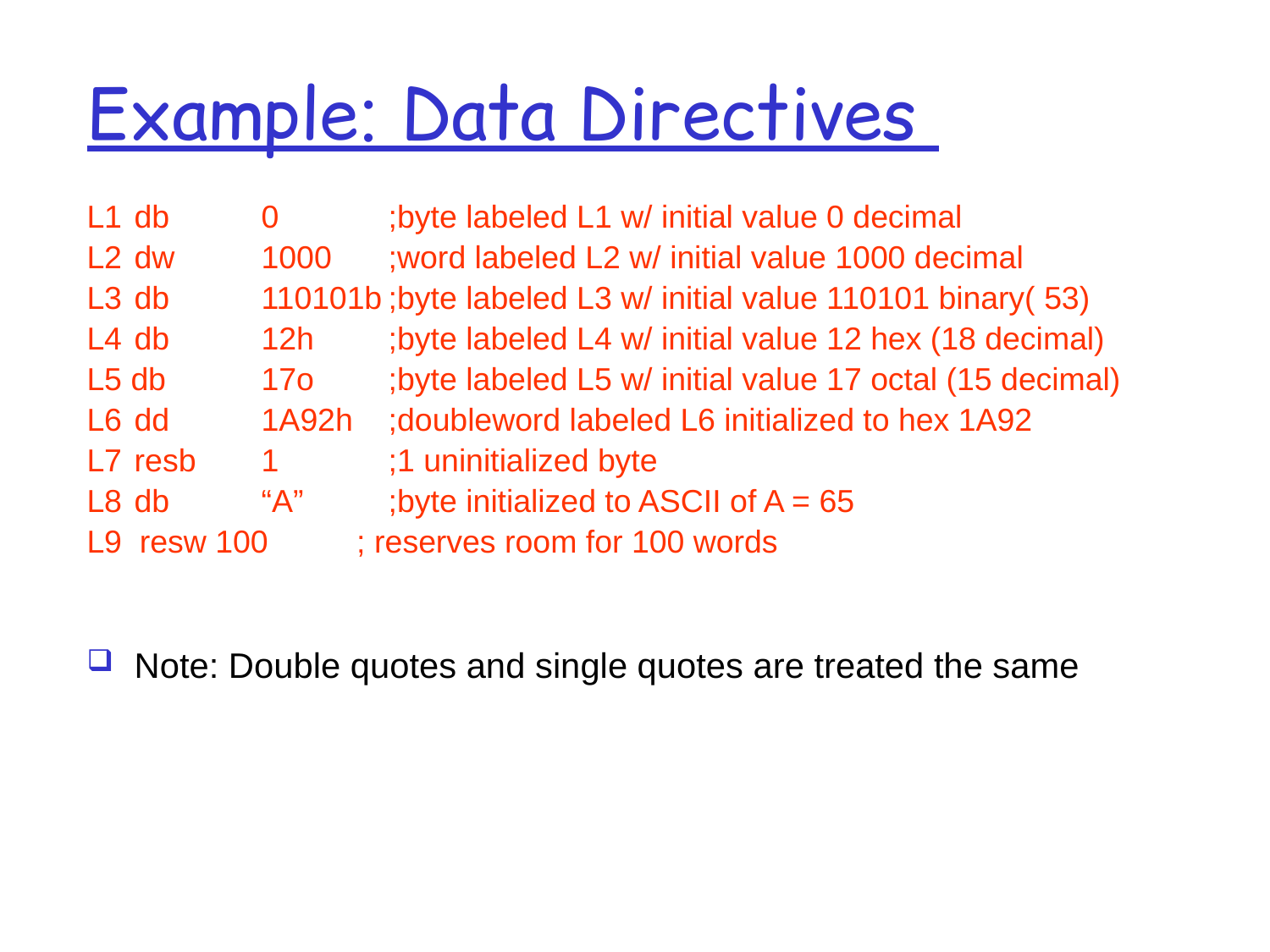

# Example: Data Directives
L1	db	0	;byte labeled L1 w/ initial value 0 decimal
L2	dw	1000	;word labeled L2 w/ initial value 1000 decimal
L3	db	110101b	;byte labeled L3 w/ initial value 110101 binary( 53)
L4	db	12h	;byte labeled L4 w/ initial value 12 hex (18 decimal)
L5 db	17o	;byte labeled L5 w/ initial value 17 octal (15 decimal)
L6	dd	1A92h	;doubleword labeled L6 initialized to hex 1A92
L7	resb	1	;1 uninitialized byte
L8	db	“A”	;byte initialized to ASCII of A = 65
L9  resw 100          ; reserves room for 100 words

Note: Double quotes and single quotes are treated the same